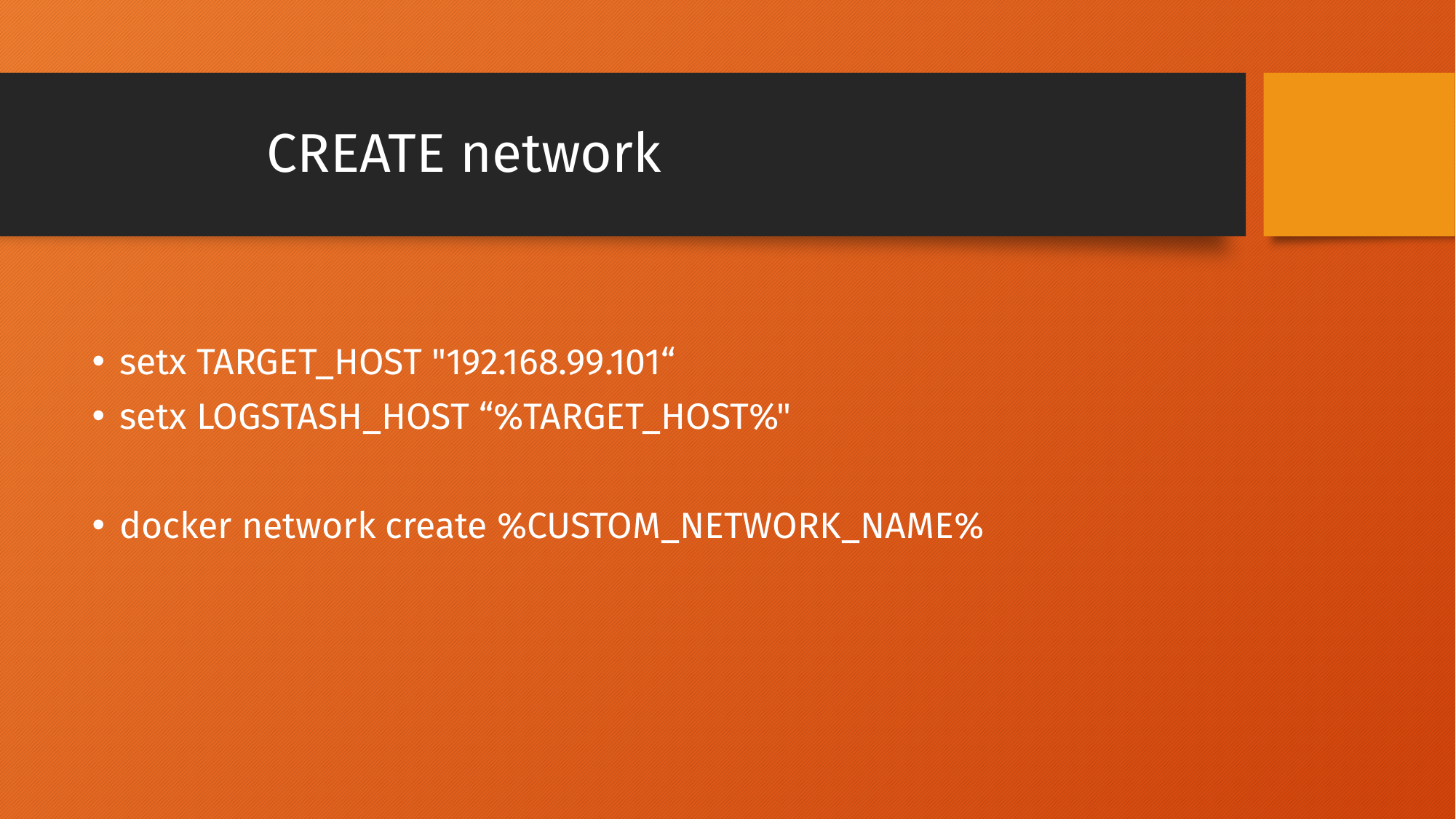

# CREATE network

setx TARGET_HOST "192.168.99.101“
setx LOGSTASH_HOST “%TARGET_HOST%"

docker network create %CUSTOM_NETWORK_NAME%